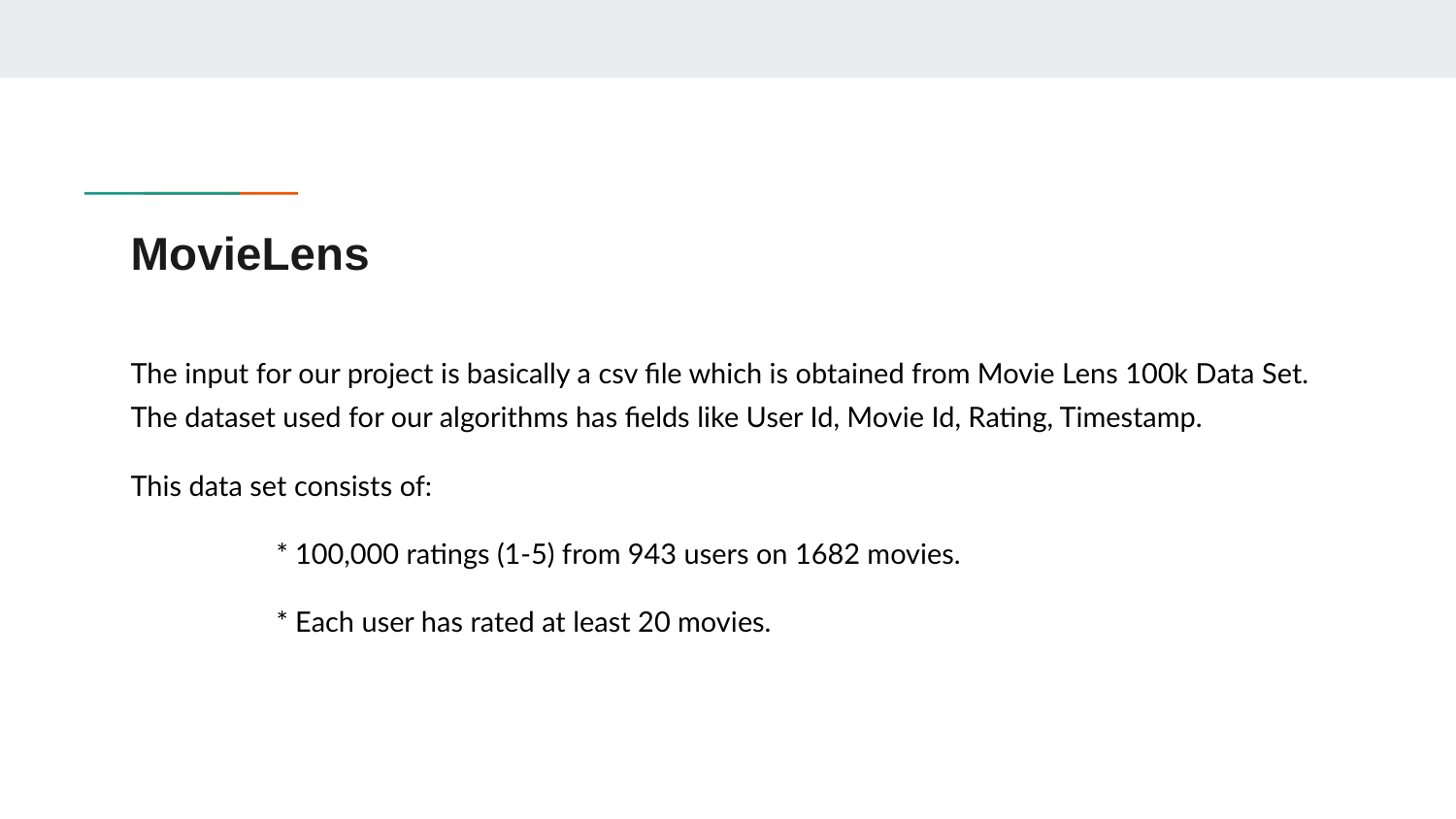

# MovieLens
The input for our project is basically a csv file which is obtained from Movie Lens 100k Data Set. The dataset used for our algorithms has fields like User Id, Movie Id, Rating, Timestamp.
This data set consists of:
      	* 100,000 ratings (1-5) from 943 users on 1682 movies.
      	* Each user has rated at least 20 movies.